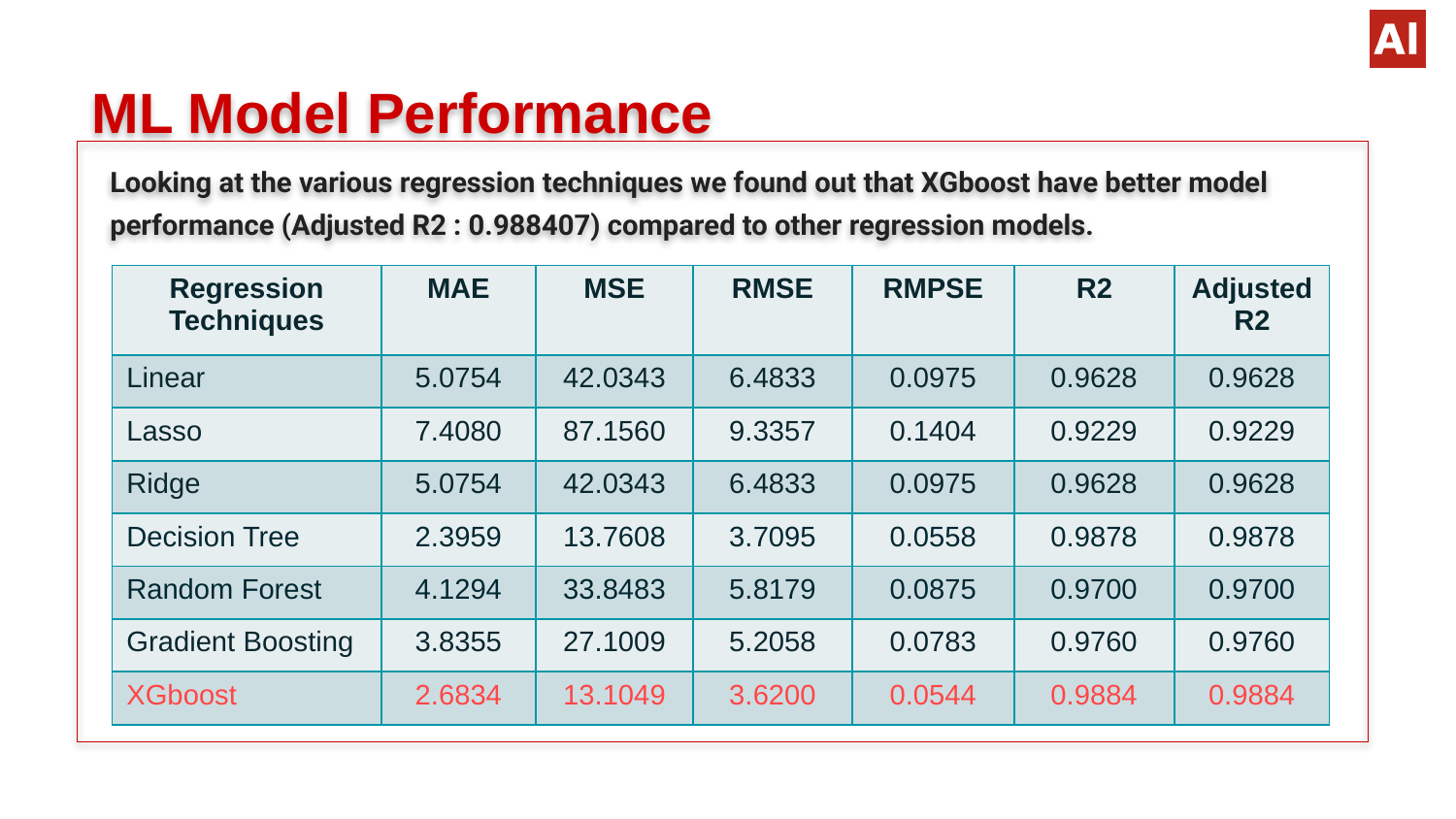

# ML Model Performance
Looking at the various regression techniques we found out that XGboost have better model performance (Adjusted R2 : 0.988407) compared to other regression models.
| Regression Techniques | MAE | MSE | RMSE | RMPSE | R2 | Adjusted R2 |
| --- | --- | --- | --- | --- | --- | --- |
| Linear | 5.0754 | 42.0343 | 6.4833 | 0.0975 | 0.9628 | 0.9628 |
| Lasso | 7.4080 | 87.1560 | 9.3357 | 0.1404 | 0.9229 | 0.9229 |
| Ridge | 5.0754 | 42.0343 | 6.4833 | 0.0975 | 0.9628 | 0.9628 |
| Decision Tree | 2.3959 | 13.7608 | 3.7095 | 0.0558 | 0.9878 | 0.9878 |
| Random Forest | 4.1294 | 33.8483 | 5.8179 | 0.0875 | 0.9700 | 0.9700 |
| Gradient Boosting | 3.8355 | 27.1009 | 5.2058 | 0.0783 | 0.9760 | 0.9760 |
| XGboost | 2.6834 | 13.1049 | 3.6200 | 0.0544 | 0.9884 | 0.9884 |